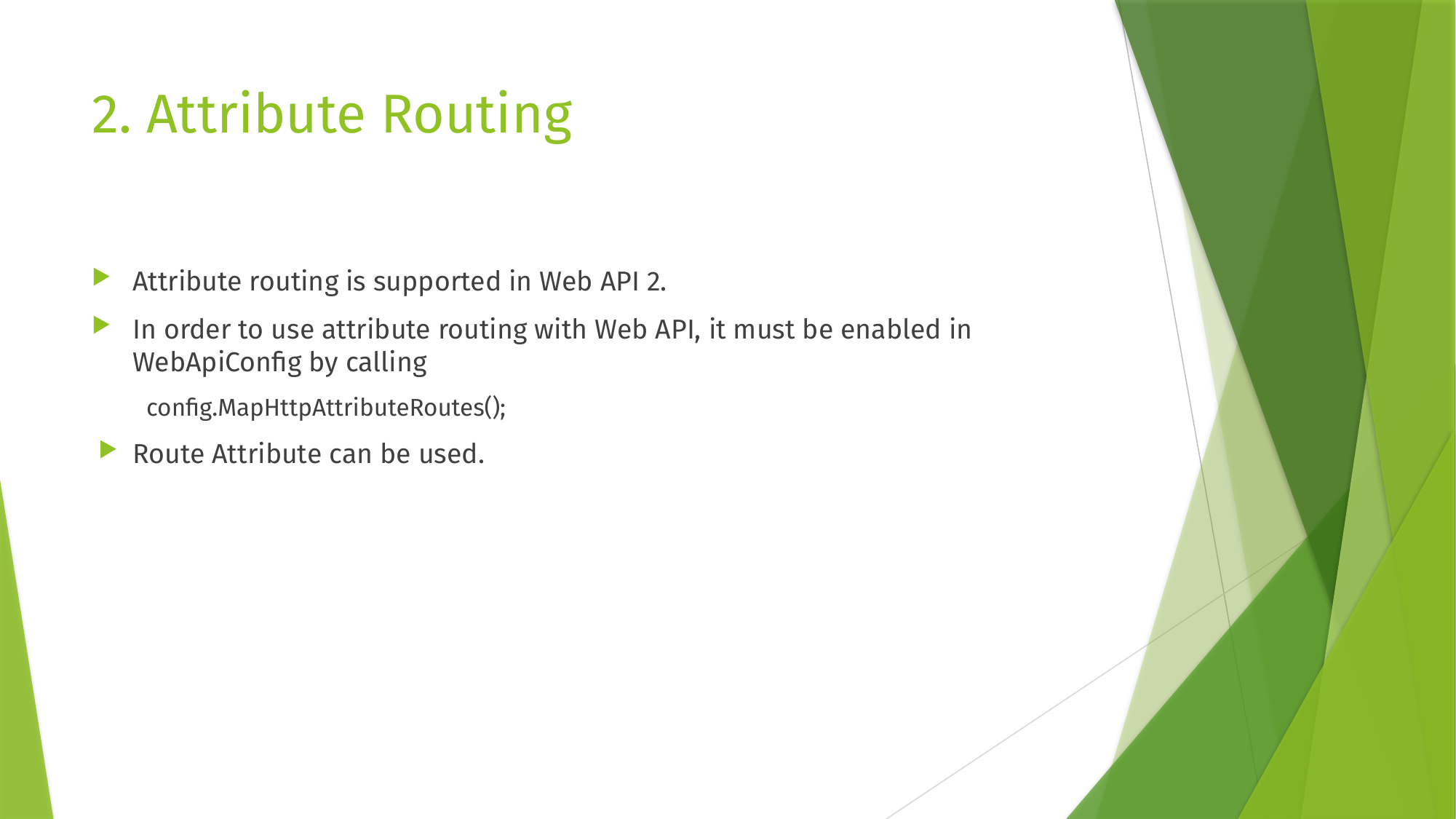

# 2. Attribute Routing
Attribute routing is supported in Web API 2.
In order to use attribute routing with Web API, it must be enabled in WebApiConfig by calling
config.MapHttpAttributeRoutes();
Route Attribute can be used.